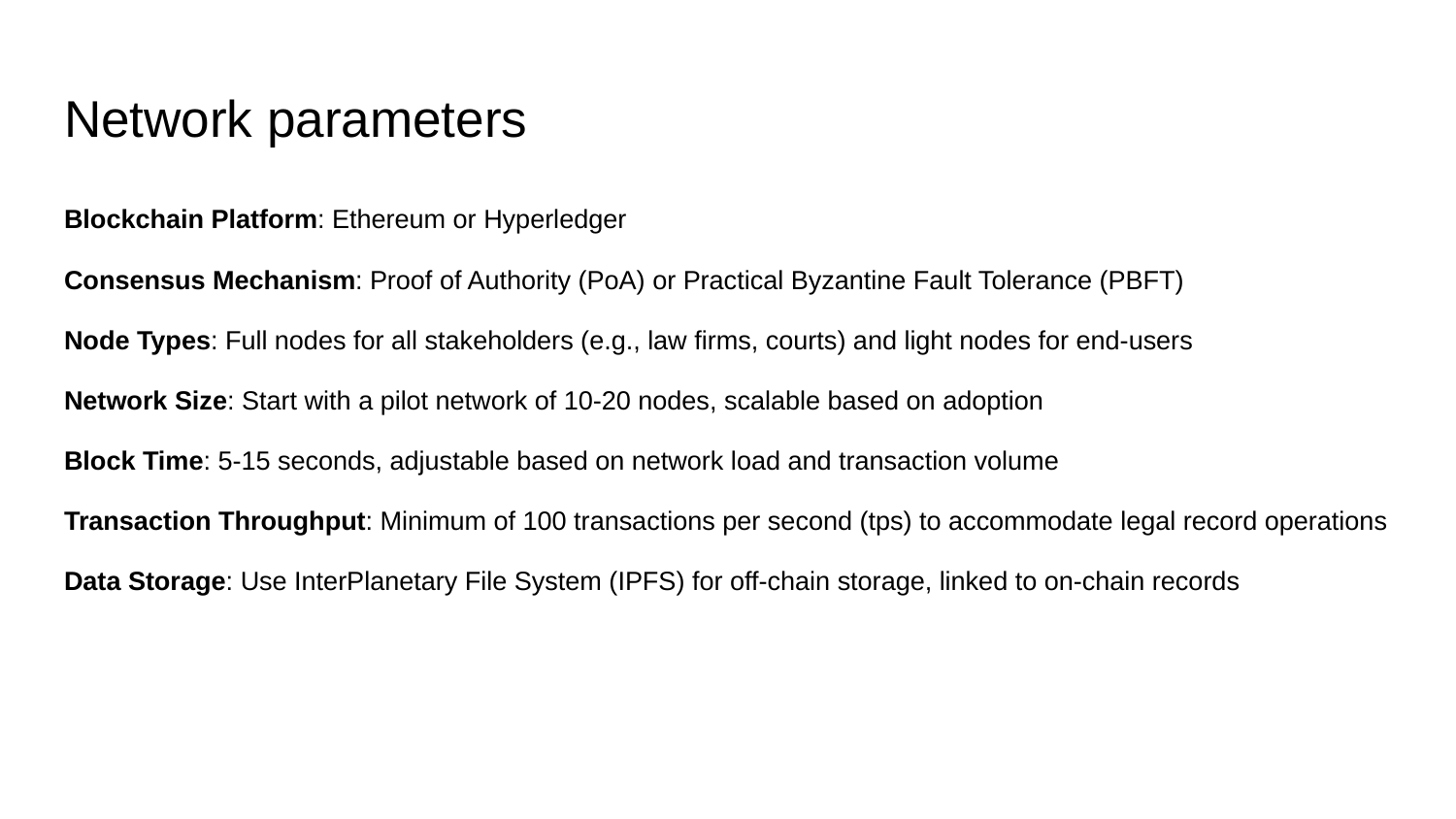

# Network parameters
Blockchain Platform: Ethereum or Hyperledger
Consensus Mechanism: Proof of Authority (PoA) or Practical Byzantine Fault Tolerance (PBFT)
Node Types: Full nodes for all stakeholders (e.g., law firms, courts) and light nodes for end-users
Network Size: Start with a pilot network of 10-20 nodes, scalable based on adoption
Block Time: 5-15 seconds, adjustable based on network load and transaction volume
Transaction Throughput: Minimum of 100 transactions per second (tps) to accommodate legal record operations
Data Storage: Use InterPlanetary File System (IPFS) for off-chain storage, linked to on-chain records